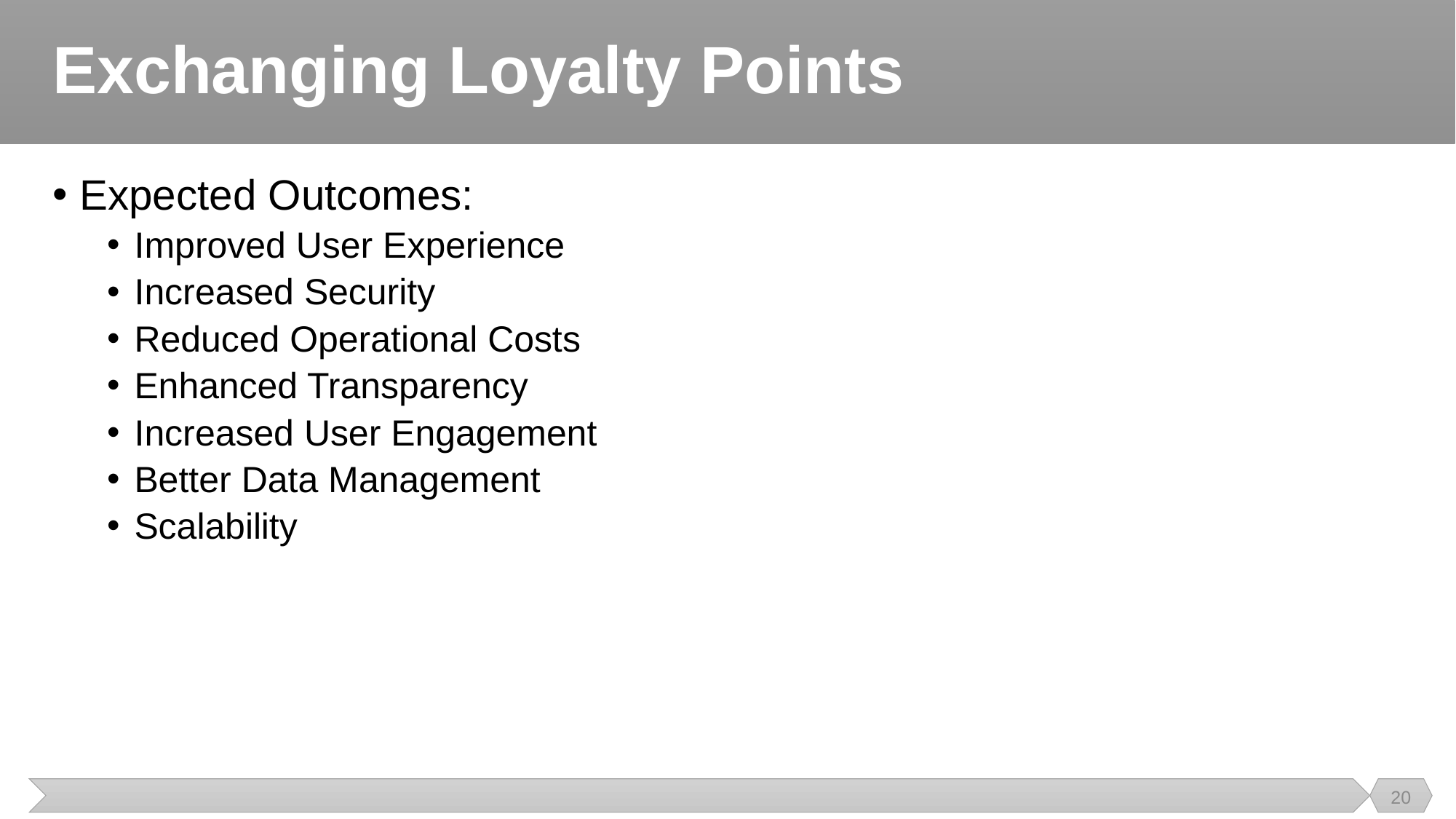

# Exchanging Loyalty Points
Expected Outcomes:
Improved User Experience
Increased Security
Reduced Operational Costs
Enhanced Transparency
Increased User Engagement
Better Data Management
Scalability
20